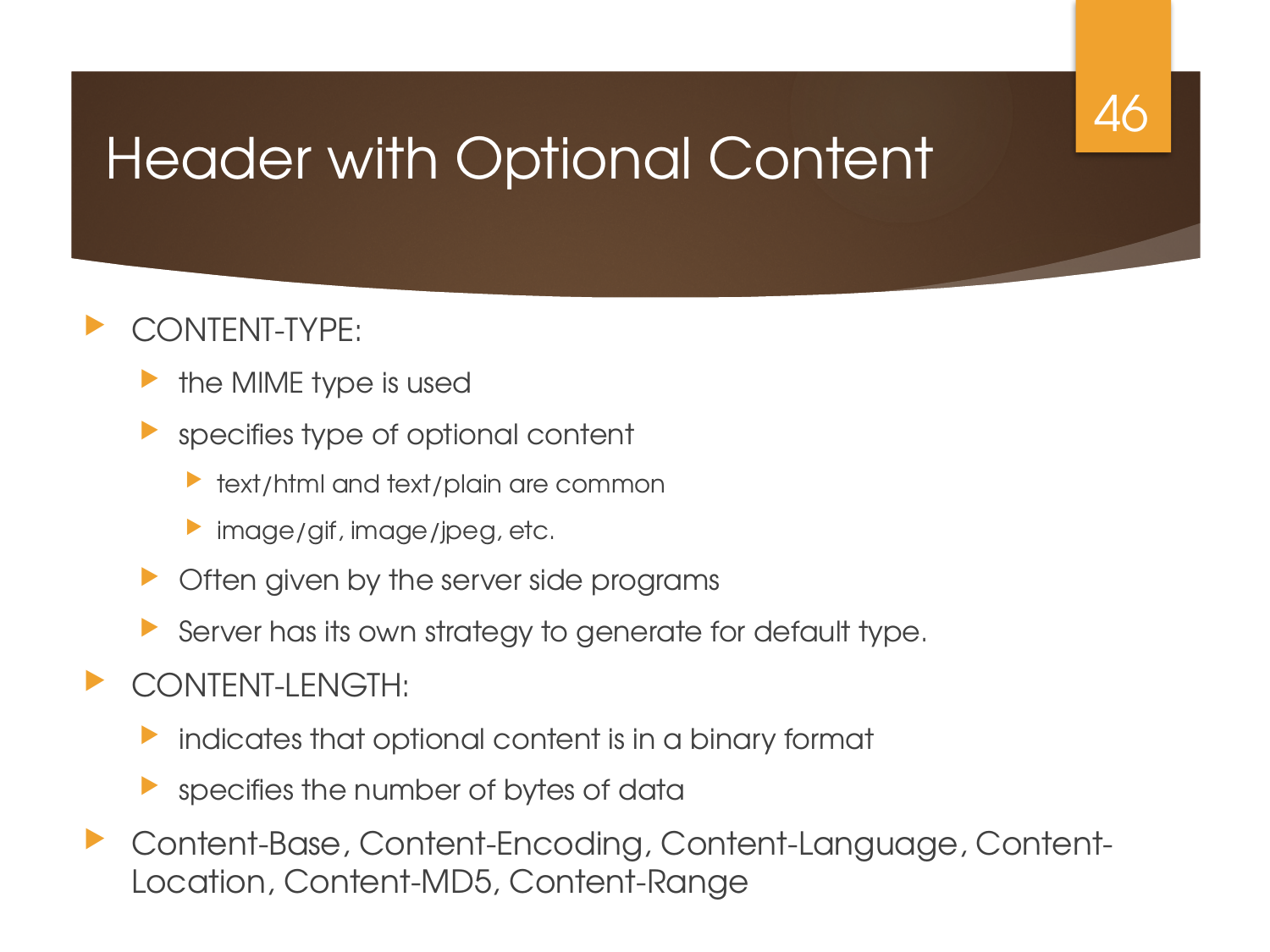

46
# Header with Optional Content
CONTENT-TYPE:
the MIME type is used
specifies type of optional content
text/html and text/plain are common
image/gif, image/jpeg, etc.
Often given by the server side programs
Server has its own strategy to generate for default type.
CONTENT-LENGTH:
indicates that optional content is in a binary format
specifies the number of bytes of data
Content-Base, Content-Encoding, Content-Language, Content-Location, Content-MD5, Content-Range